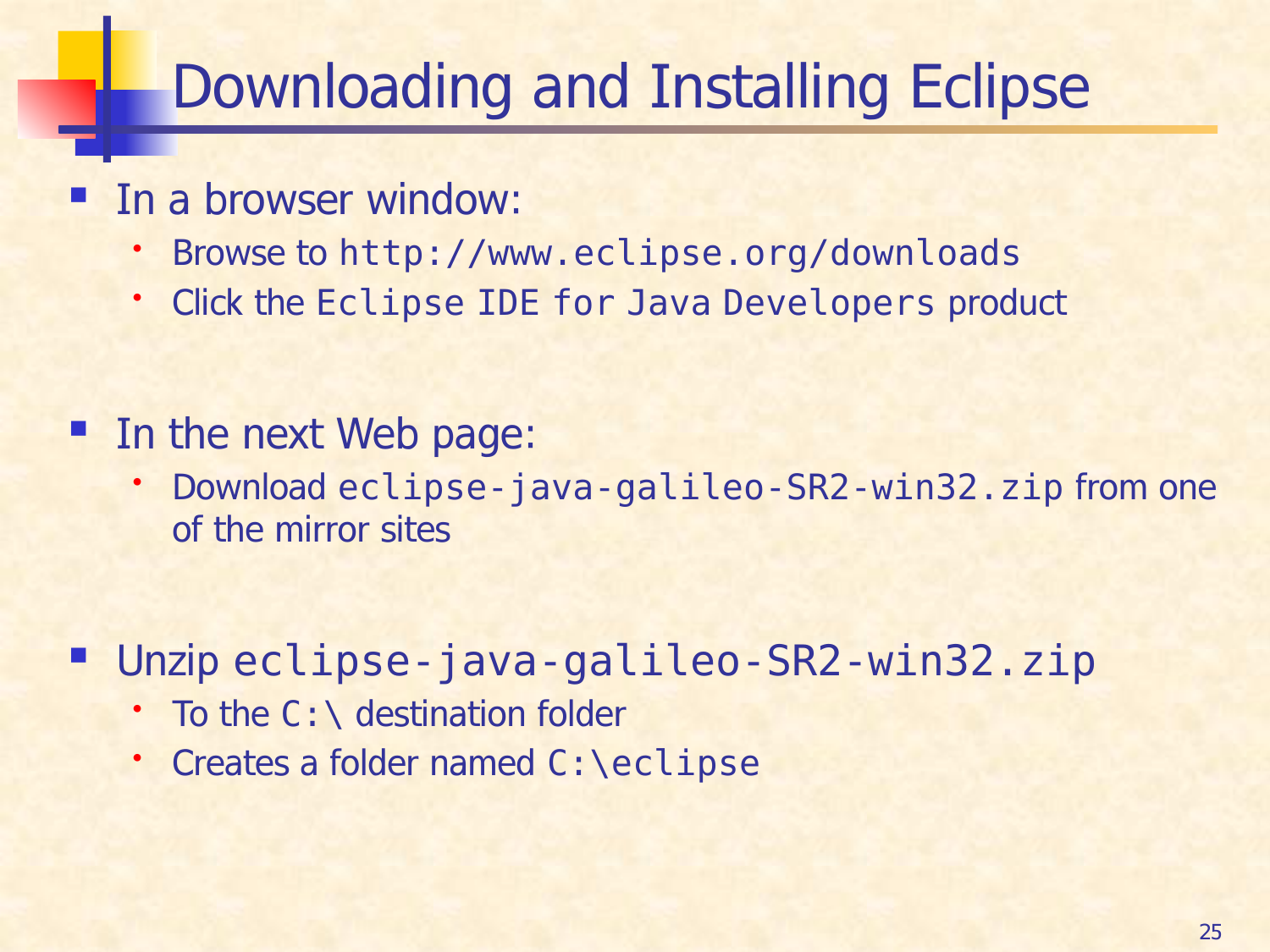

# Downloading and Installing Eclipse
In a browser window:
Browse to http://www.eclipse.org/downloads
Click the Eclipse IDE for Java Developers product

In the next Web page:
Download eclipse-java-galileo-SR2-win32.zip from one of the mirror sites

Unzip eclipse-java-galileo-SR2-win32.zip
To the C:\ destination folder
Creates a folder named C:\eclipse
25